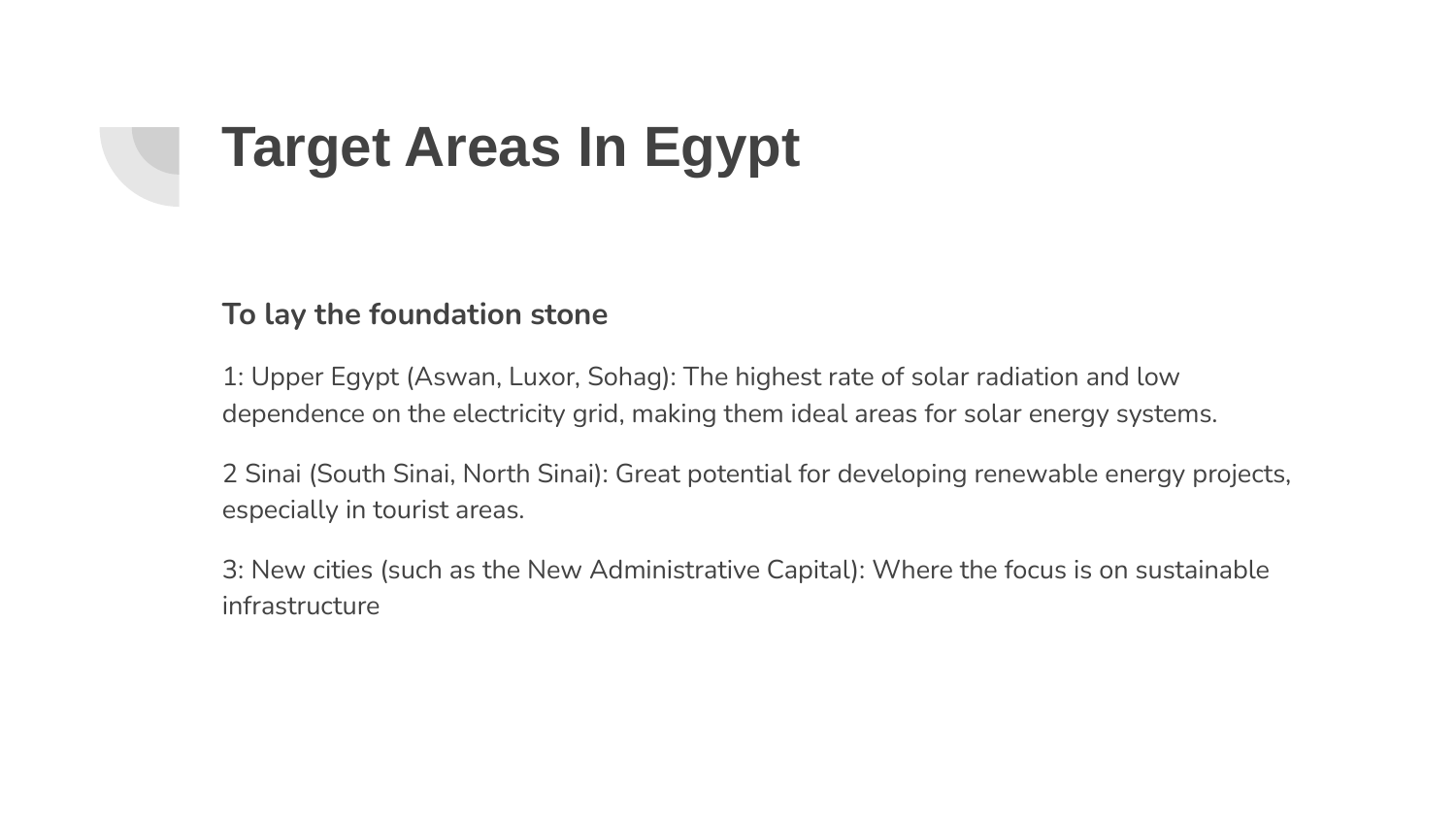

# Target Areas In Egypt
To lay the foundation stone
1: Upper Egypt (Aswan, Luxor, Sohag): The highest rate of solar radiation and low dependence on the electricity grid, making them ideal areas for solar energy systems.
2 Sinai (South Sinai, North Sinai): Great potential for developing renewable energy projects, especially in tourist areas.
3: New cities (such as the New Administrative Capital): Where the focus is on sustainable infrastructure